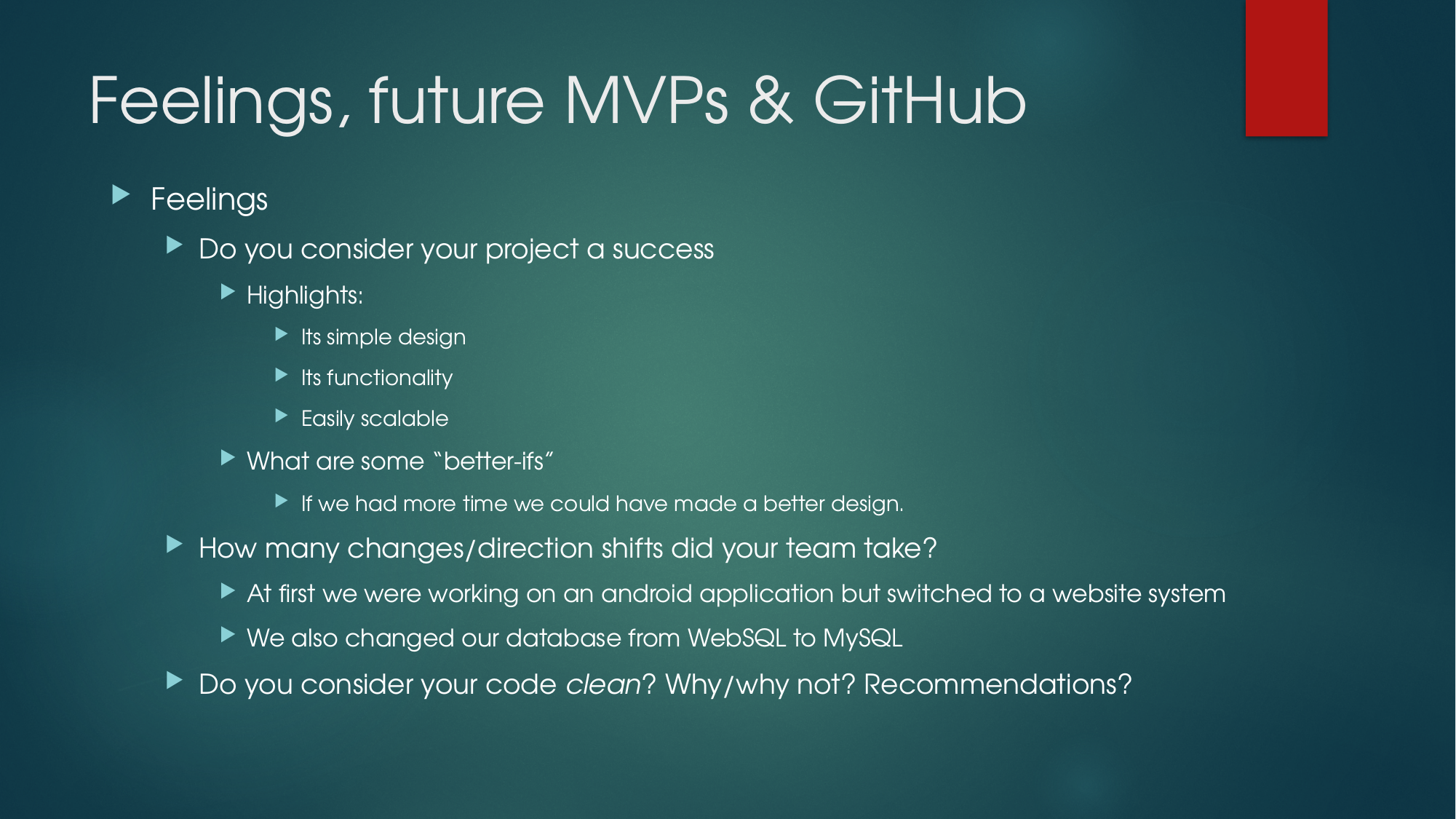

# Feelings, future MVPs & GitHub
Feelings
Do you consider your project a success
Highlights:
Its simple design
Its functionality
Easily scalable
What are some “better-ifs”
If we had more time we could have made a better design.
How many changes/direction shifts did your team take?
At first we were working on an android application but switched to a website system
We also changed our database from WebSQL to MySQL
Do you consider your code clean? Why/why not? Recommendations?